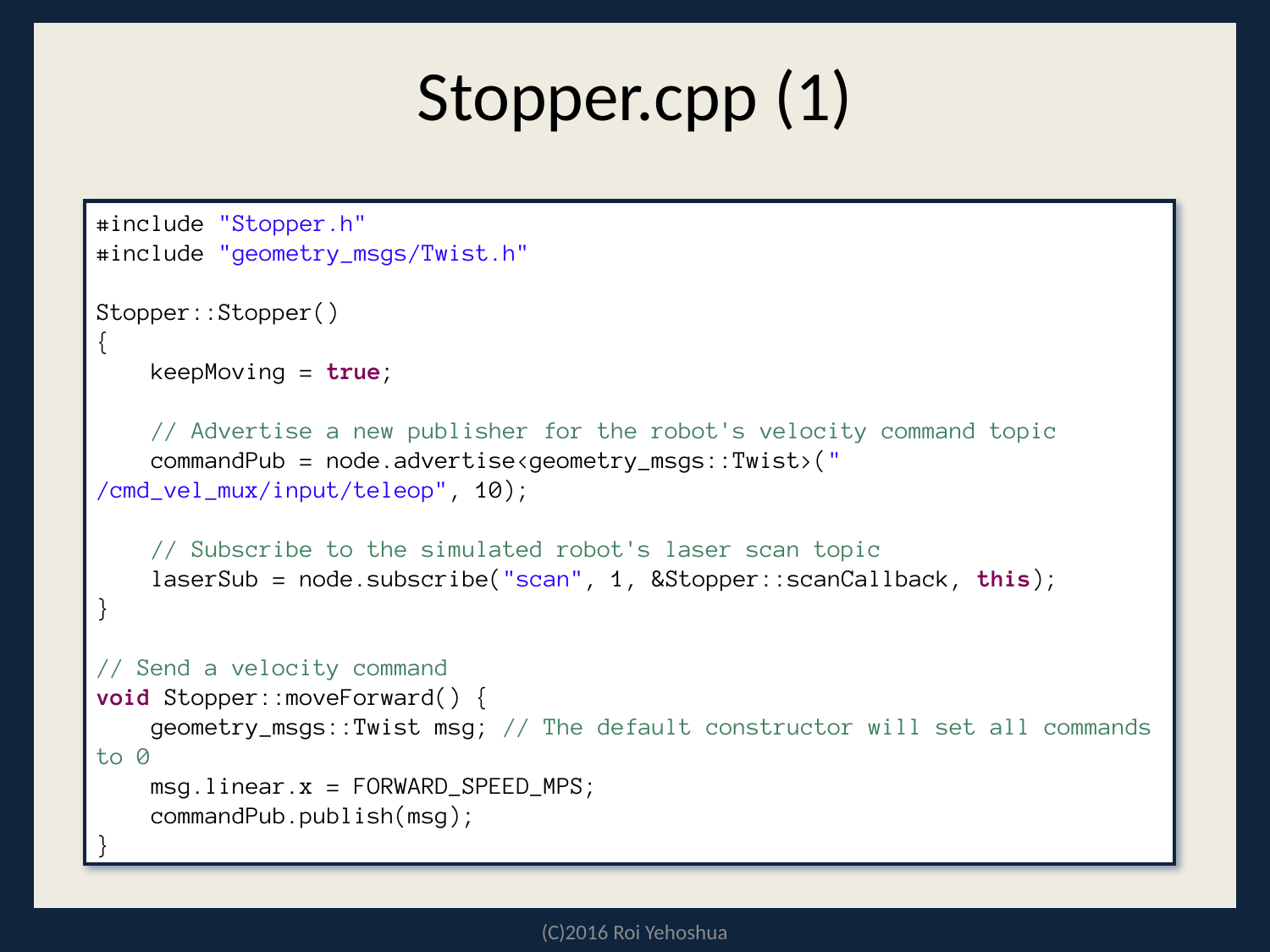

# Stopper.cpp (1)
#include "Stopper.h"
#include "geometry_msgs/Twist.h"

Stopper::Stopper()
{
    keepMoving = true;

    // Advertise a new publisher for the robot's velocity command topic
    commandPub = node.advertise<geometry_msgs::Twist>(" /cmd_vel_mux/input/teleop", 10);

    // Subscribe to the simulated robot's laser scan topic
    laserSub = node.subscribe("scan", 1, &Stopper::scanCallback, this);
}

// Send a velocity command
void Stopper::moveForward() {
    geometry_msgs::Twist msg; // The default constructor will set all commands to 0
    msg.linear.x = FORWARD_SPEED_MPS;
    commandPub.publish(msg);
}
(C)2016 Roi Yehoshua